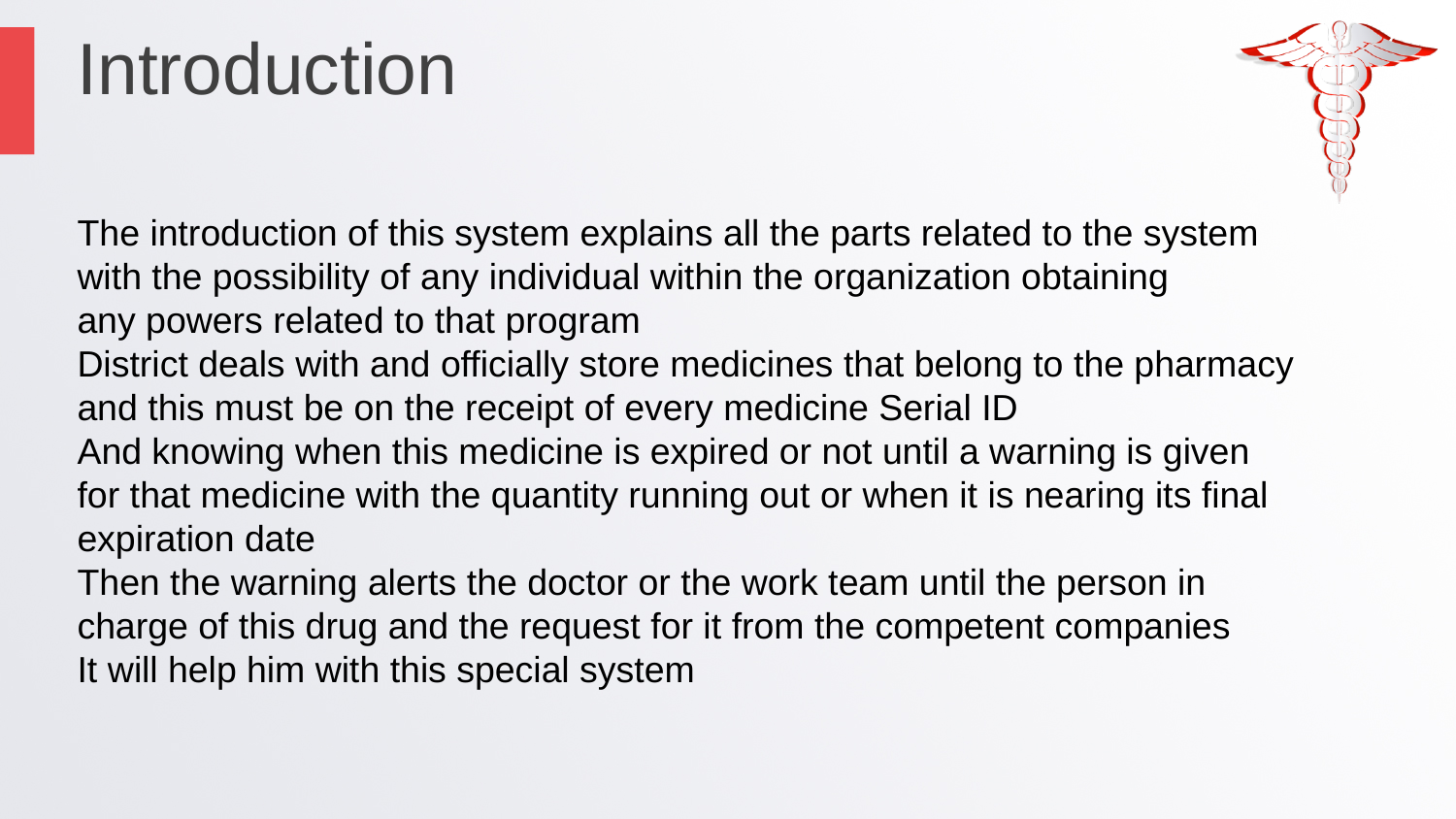

Introduction
The introduction of this system explains all the parts related to the system
with the possibility of any individual within the organization obtaining
any powers related to that program
District deals with and officially store medicines that belong to the pharmacy and this must be on the receipt of every medicine Serial ID
And knowing when this medicine is expired or not until a warning is given
for that medicine with the quantity running out or when it is nearing its final expiration date
Then the warning alerts the doctor or the work team until the person in
charge of this drug and the request for it from the competent companies
It will help him with this special system